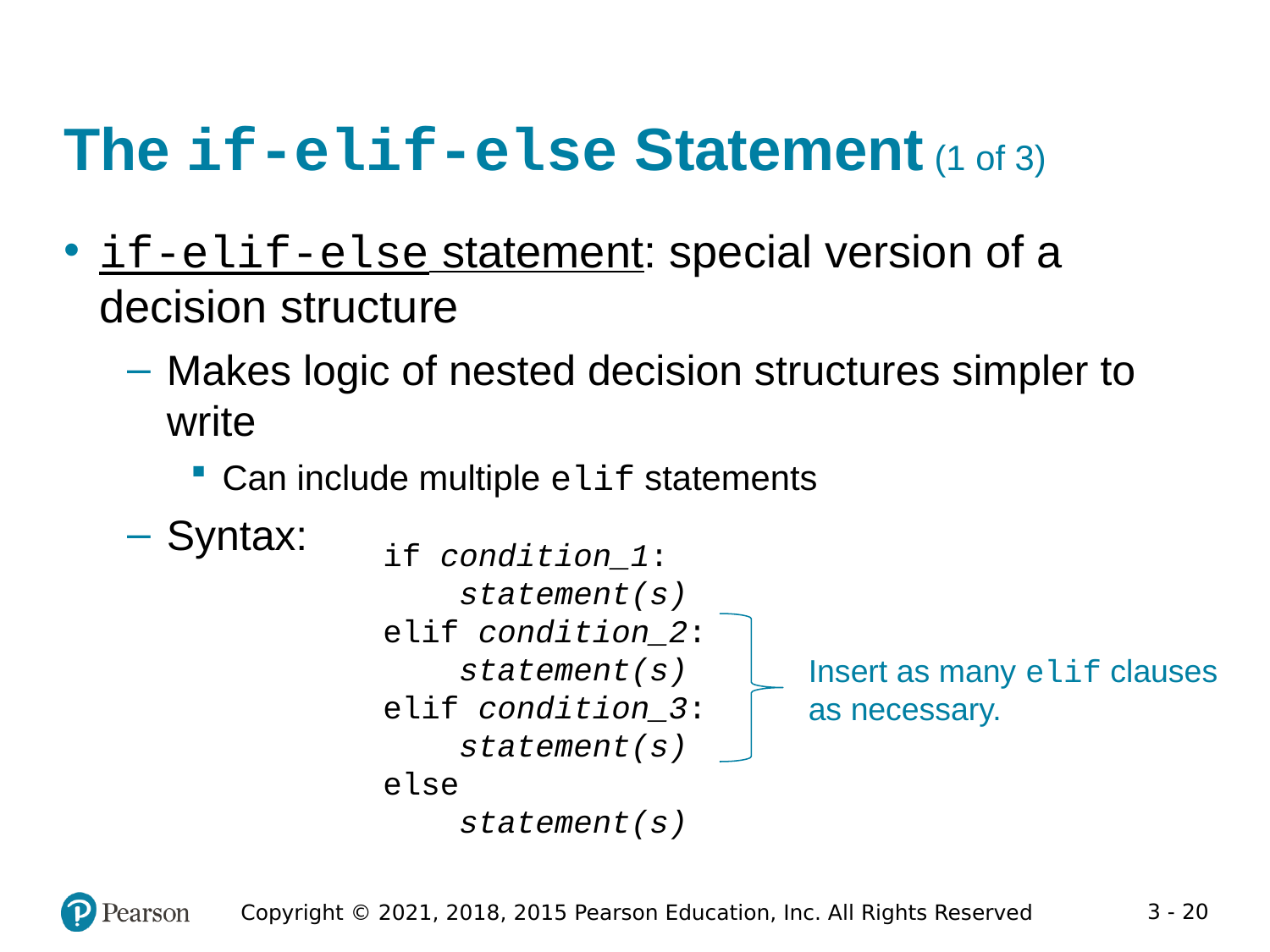

# The if-elif-else Statement (1 of 3)
if-elif-else statement: special version of a decision structure
Makes logic of nested decision structures simpler to write
Can include multiple elif statements
Syntax:
if condition_1:
    statement(s)
elif condition_2:
    statement(s)
elif condition_3:
    statement(s)
else
    statement(s)

Insert as many elif clauses
as necessary.